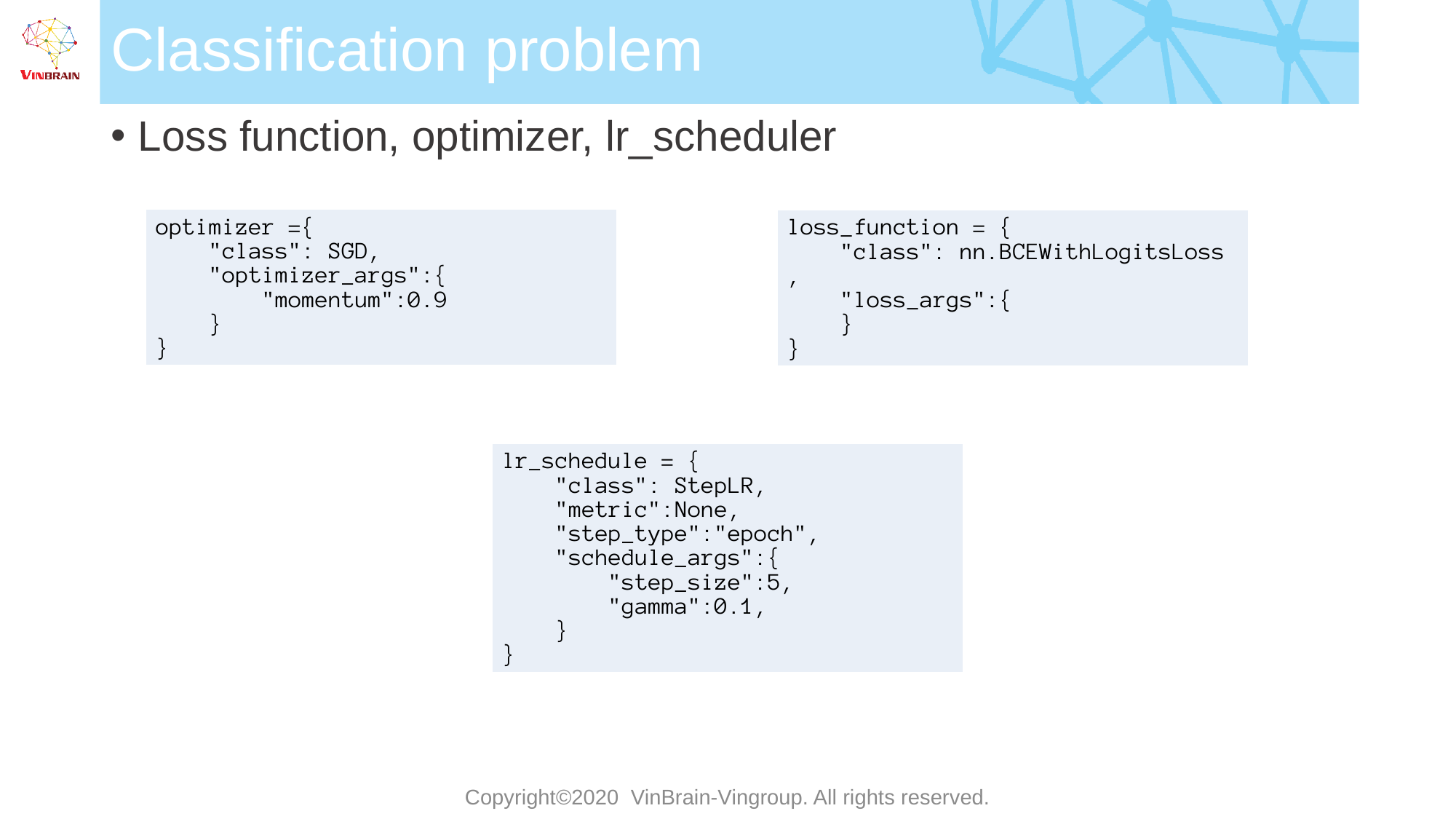

# Classification problem
Loss function, optimizer, lr_scheduler
| optimizer ={     "class": SGD,     "optimizer\_args":{         "momentum":0.9     } } |
| --- |
| loss\_function = {     "class": nn.BCEWithLogitsLoss,     "loss\_args":{     } } |
| --- |
| lr\_schedule = {     "class": StepLR,     "metric":None,     "step\_type":"epoch",     "schedule\_args":{         "step\_size":5,         "gamma":0.1,     } } |
| --- |
Copyright©2020  VinBrain-Vingroup. All rights reserved.